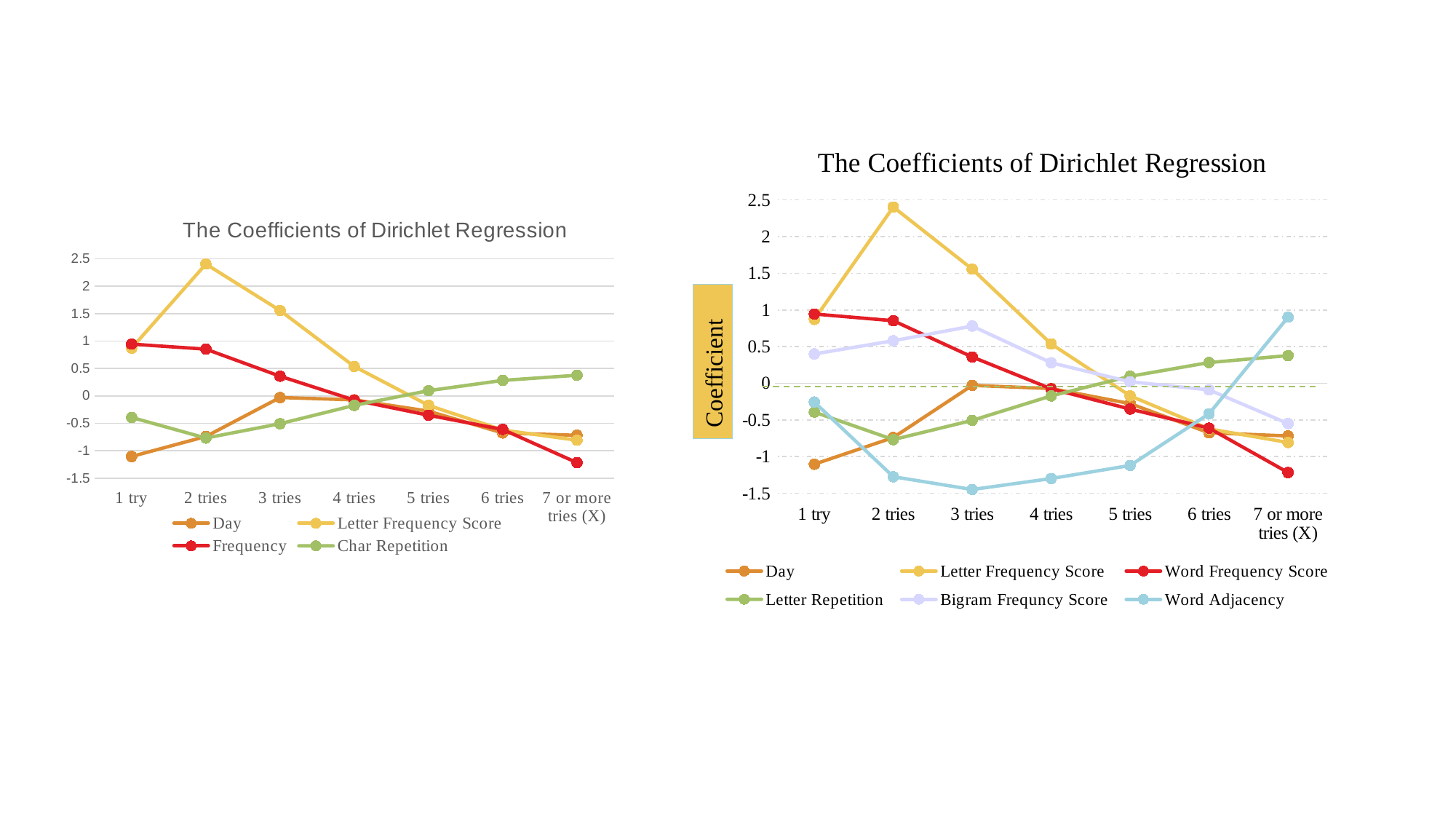

### Chart: The Coefficients of Dirichlet Regression

| Category |  |  |  |  | Bigram Frequncy Score | Word Adjacency |
|---|---|---|---|---|---|---|
| 1 try | -1.1051 | 0.8714 | 0.9446 | -0.3933 | 0.4 | -0.2566 |
| 2 tries | -0.7408 | 2.40491 | 0.8532 | -0.76901 | 0.58 | -1.27585 |
| 3 tries | -0.0296 | 1.55724 | 0.35891 | -0.50669 | 0.78 | -1.45 |
| 4 tries | -0.0726 | 0.5368 | -0.07648 | -0.17318 | 0.28 | -1.3 |
| 5 tries | -0.2779 | -0.1721 | -0.3523 | 0.0954 | 0.02 | -1.12183 |
| 6 tries | -0.67623 | -0.62288 | -0.61304 | 0.28261 | -0.09084 | -0.41623 |
| 7 or more tries (X) | -0.71891 | -0.80793 | -1.21833 | 0.37767 | -0.55 | 0.90151 |
Coefficient

### Chart: The Coefficients of Dirichlet Regression

| Category |  |  |  |  |
|---|---|---|---|---|
| 1 try | -1.1051 | 0.8714 | 0.9446 | -0.3933 |
| 2 tries | -0.7408 | 2.40491 | 0.8532 | -0.76901 |
| 3 tries | -0.0296 | 1.55724 | 0.35891 | -0.50669 |
| 4 tries | -0.0726 | 0.5368 | -0.07648 | -0.17318 |
| 5 tries | -0.2779 | -0.1721 | -0.3523 | 0.0954 |
| 6 tries | -0.67623 | -0.62288 | -0.61304 | 0.28261 |
| 7 or more tries (X) | -0.71891 | -0.80793 | -1.21833 | 0.37767 |